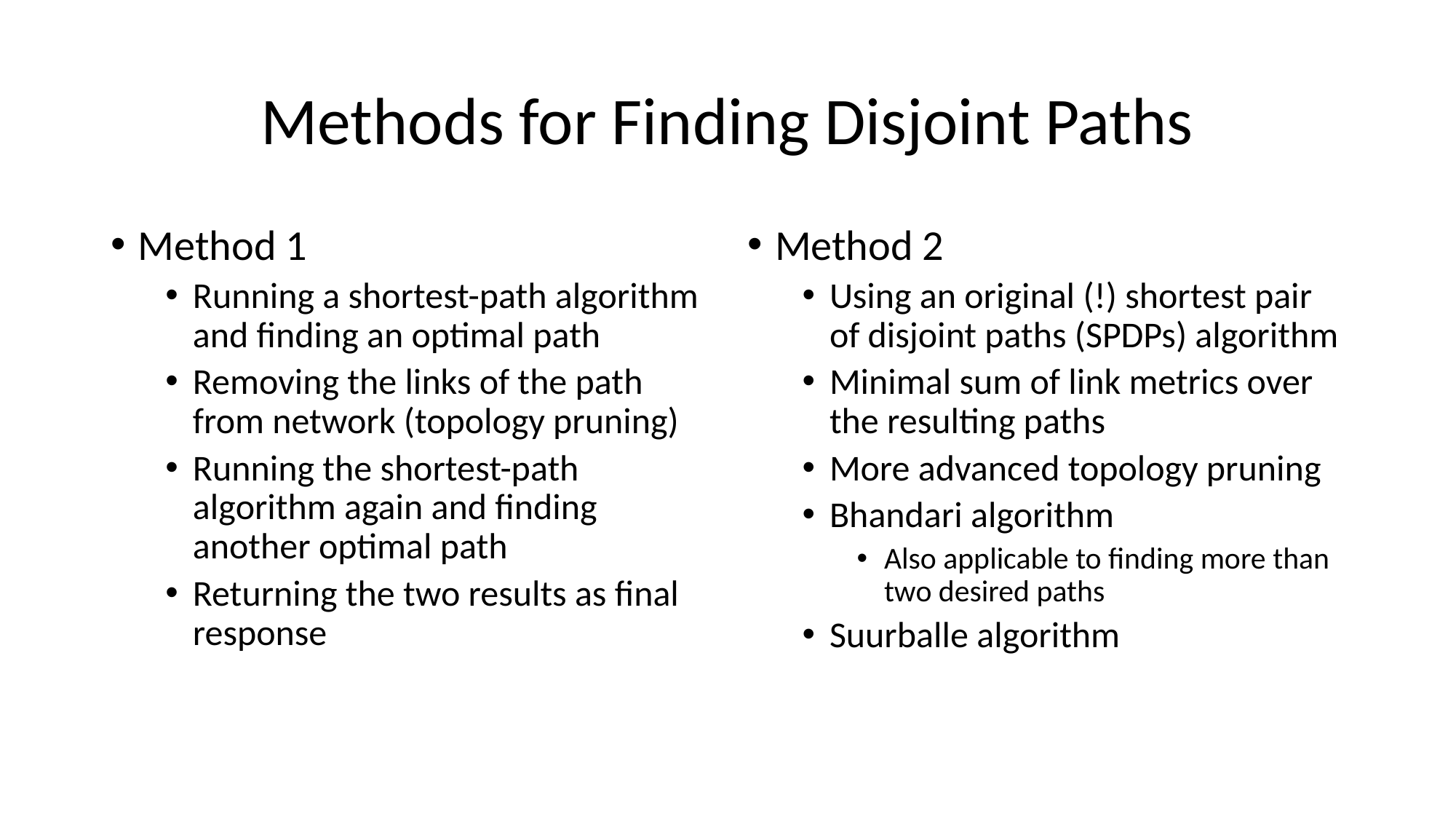

# Methods for Finding Disjoint Paths
Method 1
Running a shortest-path algorithm and finding an optimal path
Removing the links of the path from network (topology pruning)
Running the shortest-path algorithm again and finding another optimal path
Returning the two results as final response
Method 2
Using an original (!) shortest pair of disjoint paths (SPDPs) algorithm
Minimal sum of link metrics over the resulting paths
More advanced topology pruning
Bhandari algorithm
Also applicable to finding more than two desired paths
Suurballe algorithm